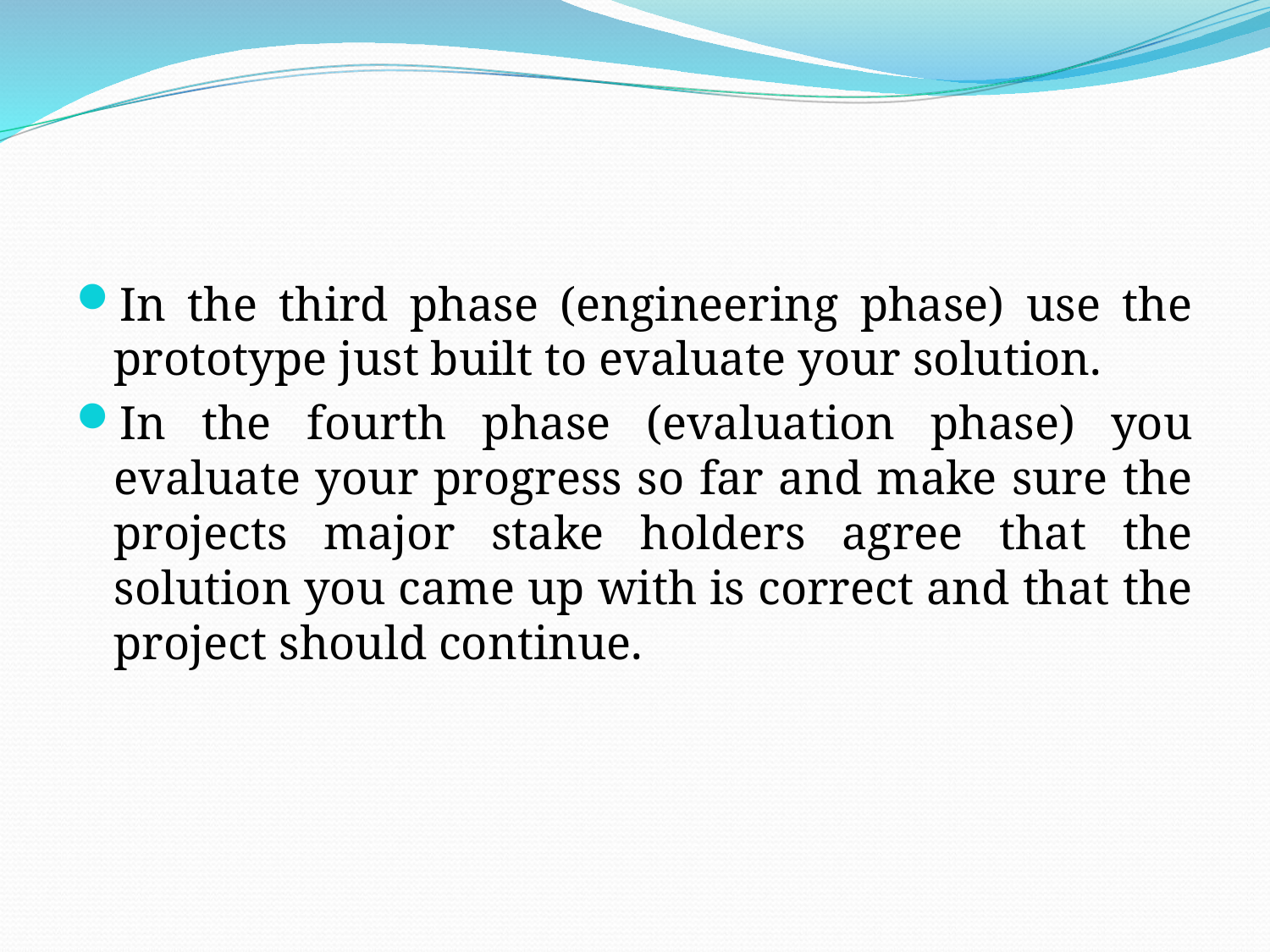

#
In the third phase (engineering phase) use the prototype just built to evaluate your solution.
In the fourth phase (evaluation phase) you evaluate your progress so far and make sure the projects major stake holders agree that the solution you came up with is correct and that the project should continue.